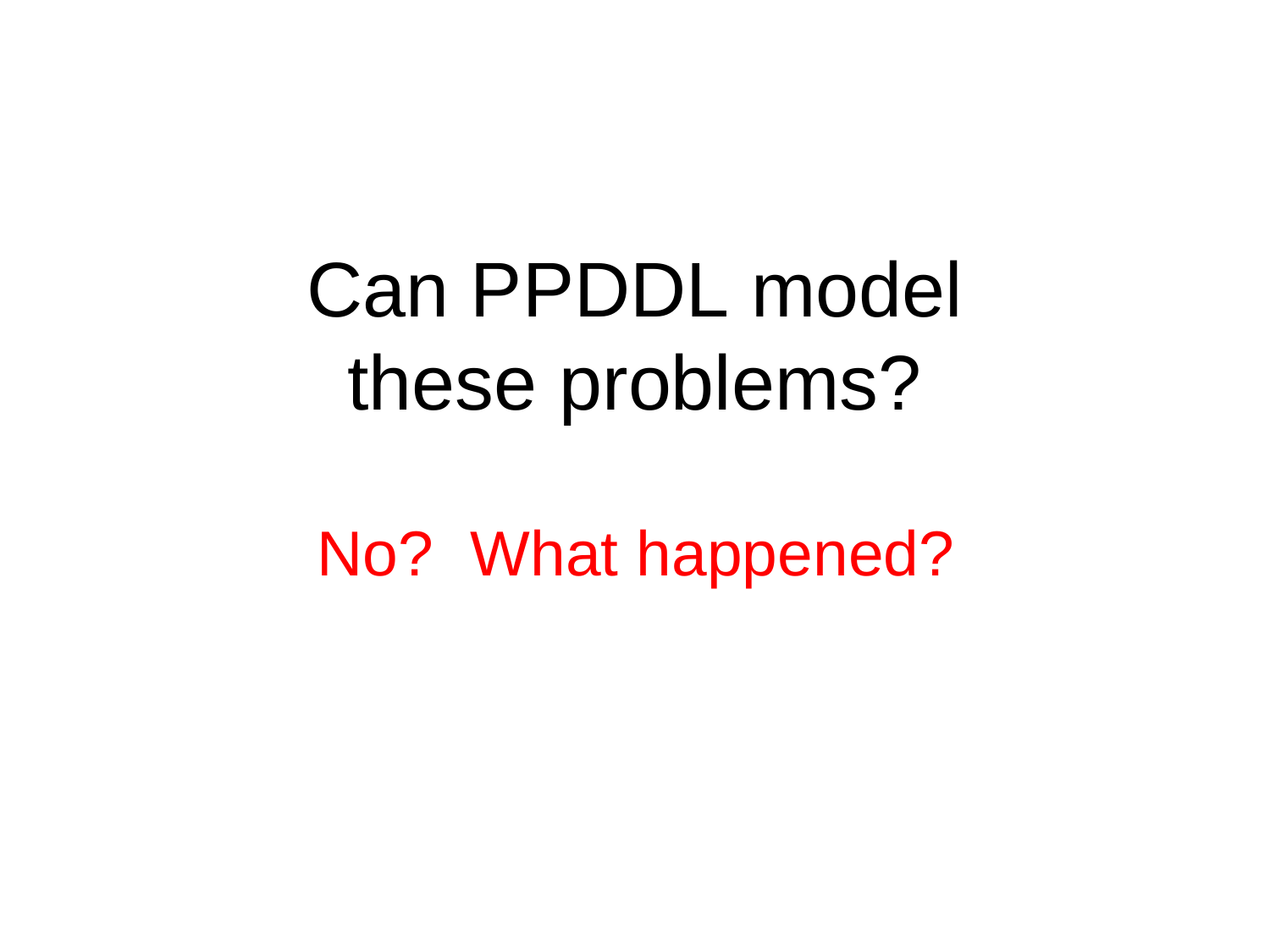

# Can PPDDL model  these problems?
No?	What happened?